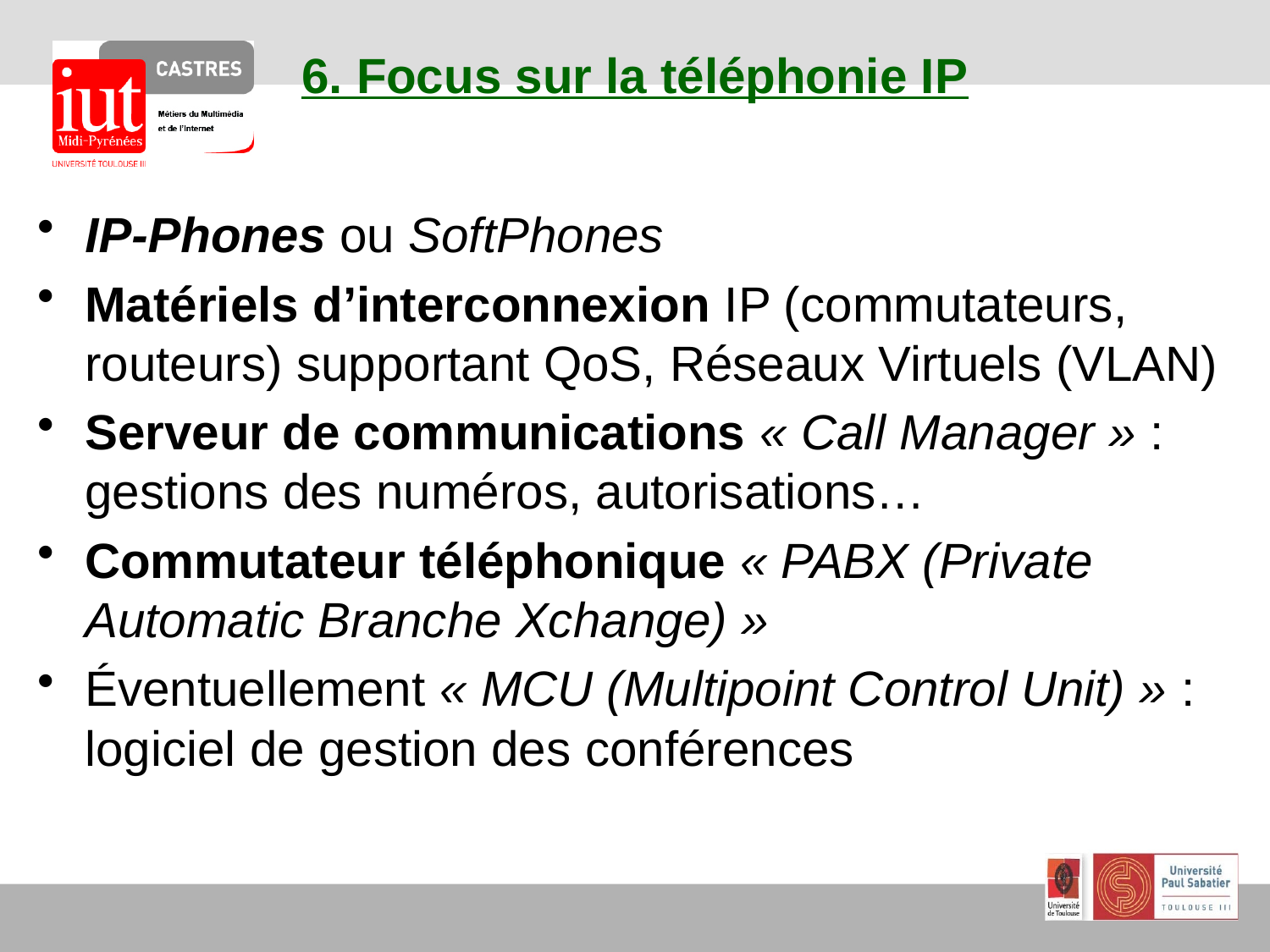

# 6. Focus sur la téléphonie IP
IP-Phones ou SoftPhones
Matériels d’interconnexion IP (commutateurs, routeurs) supportant QoS, Réseaux Virtuels (VLAN)
Serveur de communications « Call Manager » : gestions des numéros, autorisations…
Commutateur téléphonique « PABX (Private Automatic Branche Xchange) »
Éventuellement « MCU (Multipoint Control Unit) » : logiciel de gestion des conférences